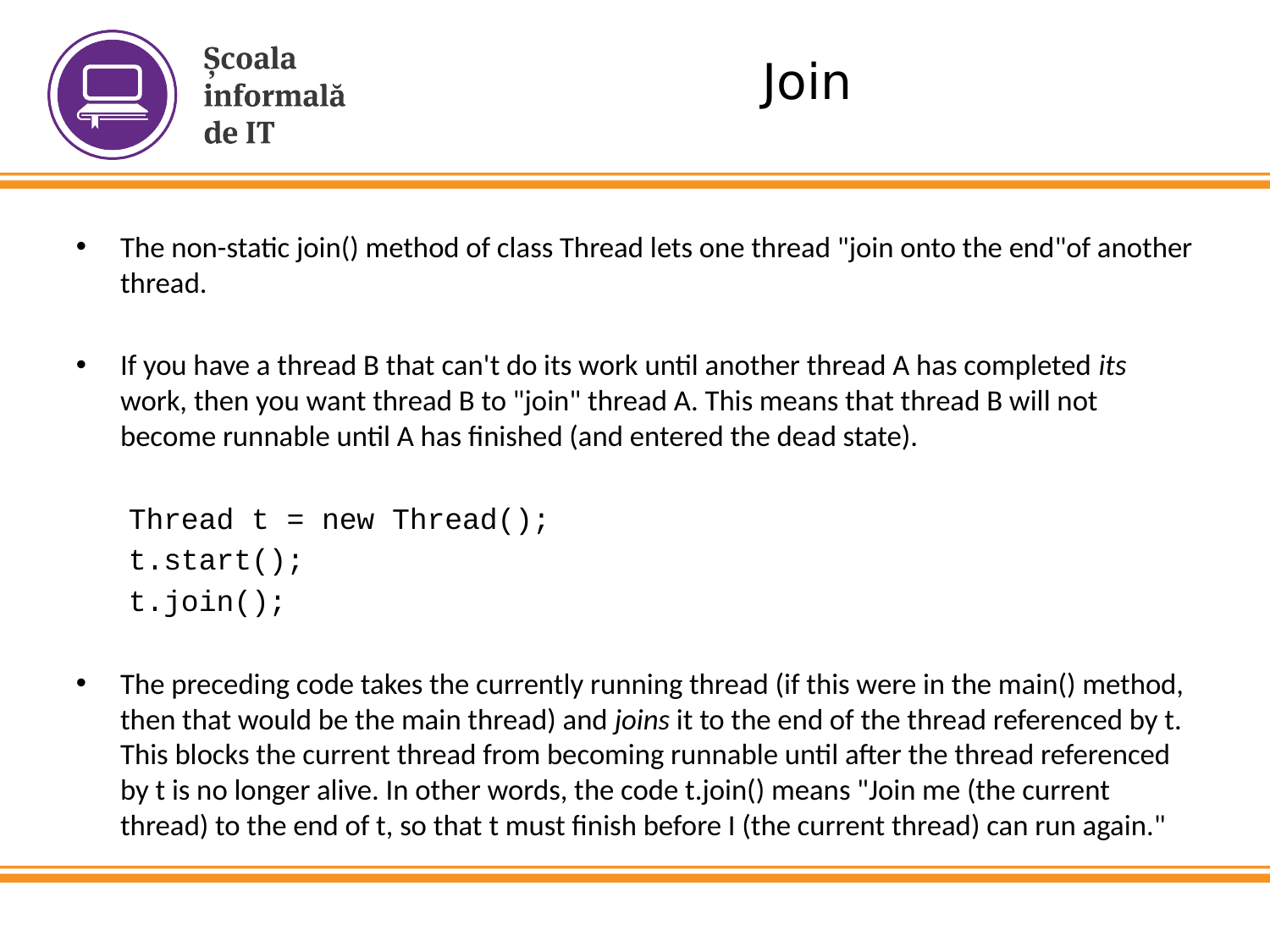

Join
The non-static join() method of class Thread lets one thread "join onto the end"of another thread.

If you have a thread B that can't do its work until another thread A has completed its work, then you want thread B to "join" thread A. This means that thread B will not become runnable until A has finished (and entered the dead state).

   Thread t = new Thread();
   t.start();
   t.join();

The preceding code takes the currently running thread (if this were in the main() method, then that would be the main thread) and joins it to the end of the thread referenced by t. This blocks the current thread from becoming runnable until after the thread referenced by t is no longer alive. In other words, the code t.join() means "Join me (the current thread) to the end of t, so that t must finish before I (the current thread) can run again."